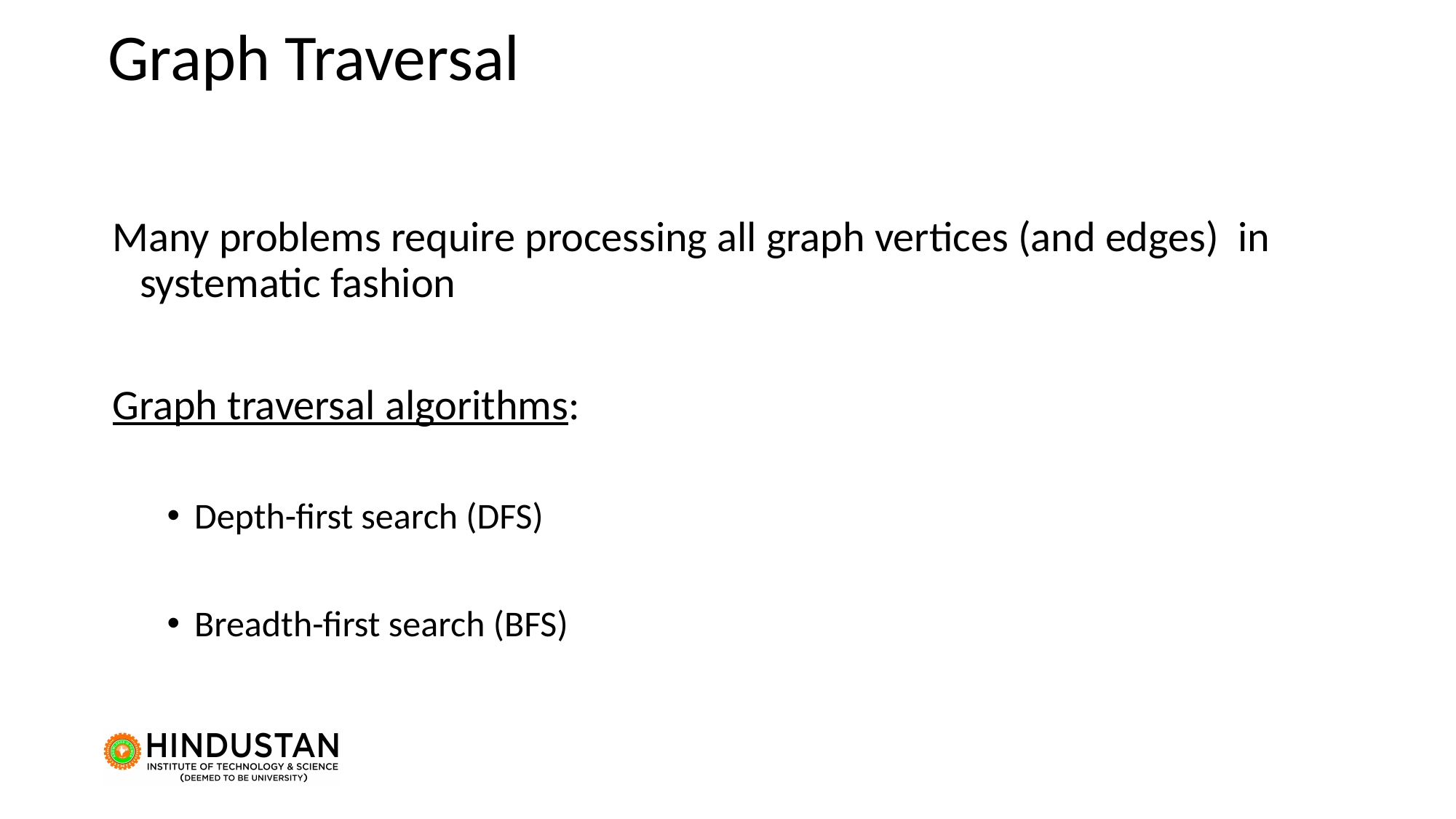

# Graph Traversal
Many problems require processing all graph vertices (and edges)  in systematic fashion

Graph traversal algorithms:

Depth-first search (DFS)

Breadth-first search (BFS)